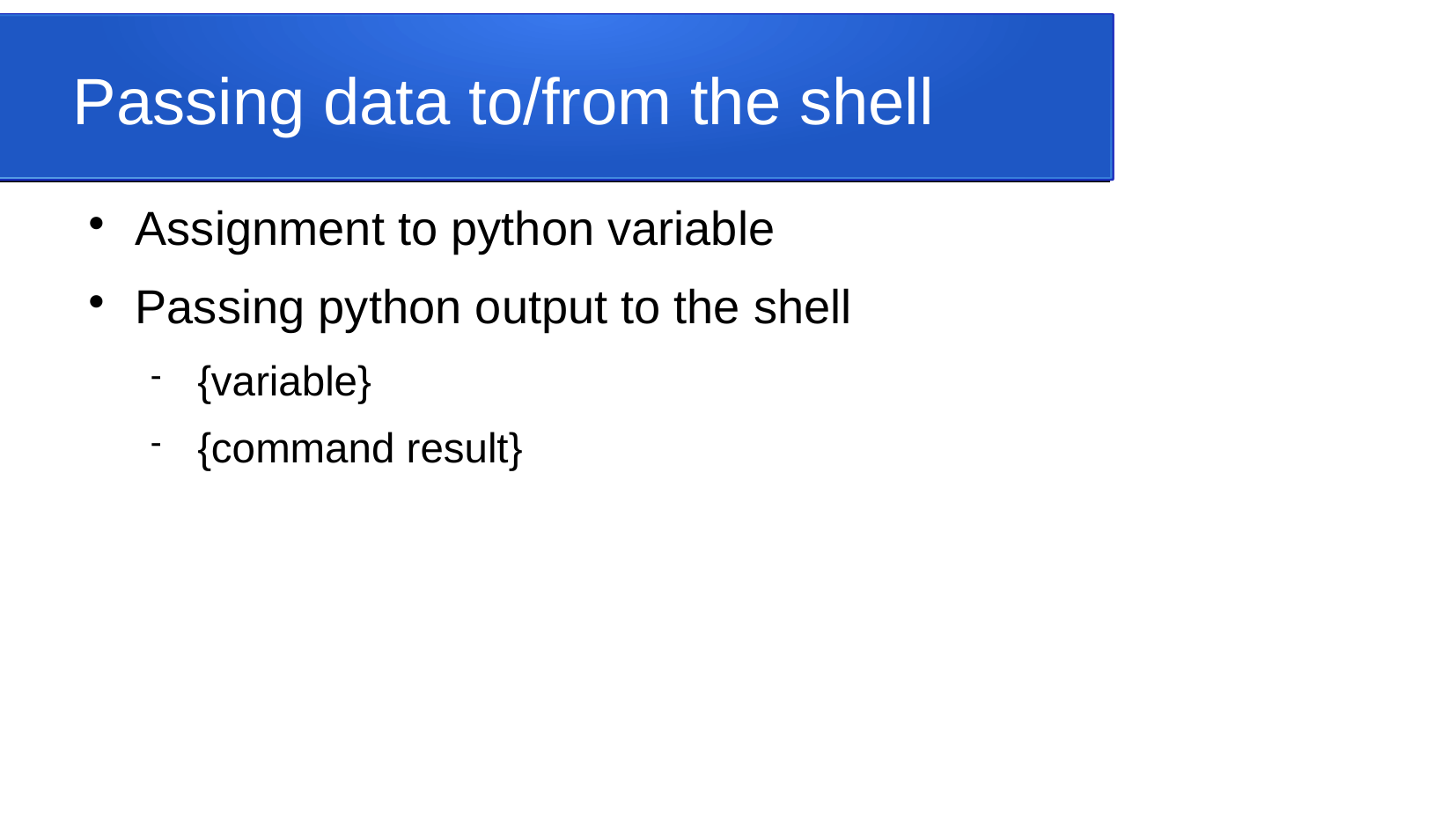

Passing data to/from the shell
Assignment to python variable
Passing python output to the shell
{variable}
{command result}